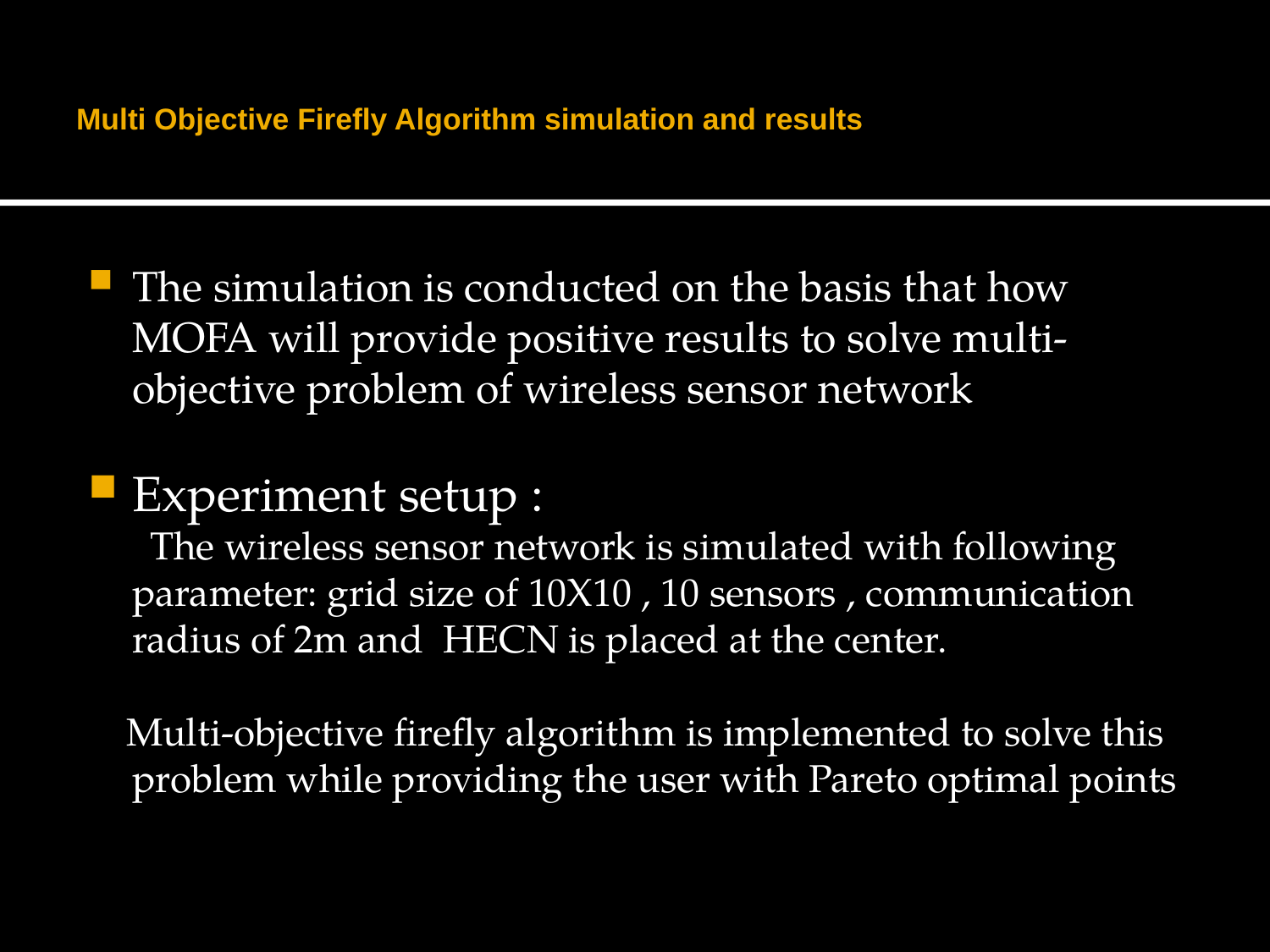

# Multi Objective Firefly Algorithm simulation and results
The simulation is conducted on the basis that how MOFA will provide positive results to solve multi-objective problem of wireless sensor network

Experiment setup :
	  The wireless sensor network is simulated with following parameter: grid size of 10X10 , 10 sensors , communication radius of 2m and  HECN is placed at the center.

    Multi-objective firefly algorithm is implemented to solve this problem while providing the user with Pareto optimal points